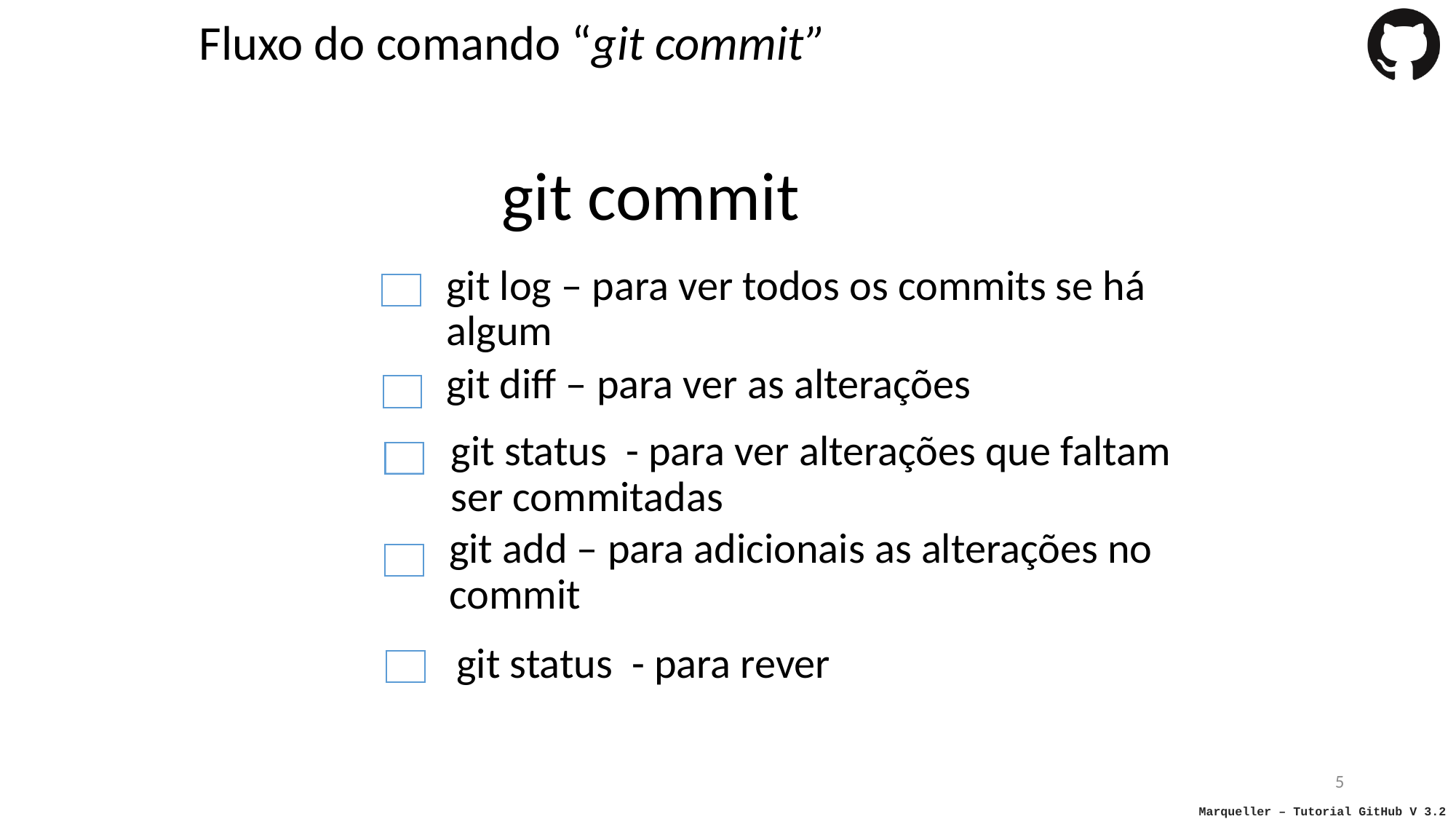

Fluxo do comando “git commit”
git commit
git log – para ver todos os commits se há algum
git diff – para ver as alterações
git status  - para ver alterações que faltam ser commitadas
git add – para adicionais as alterações no commit
git status  - para rever
5